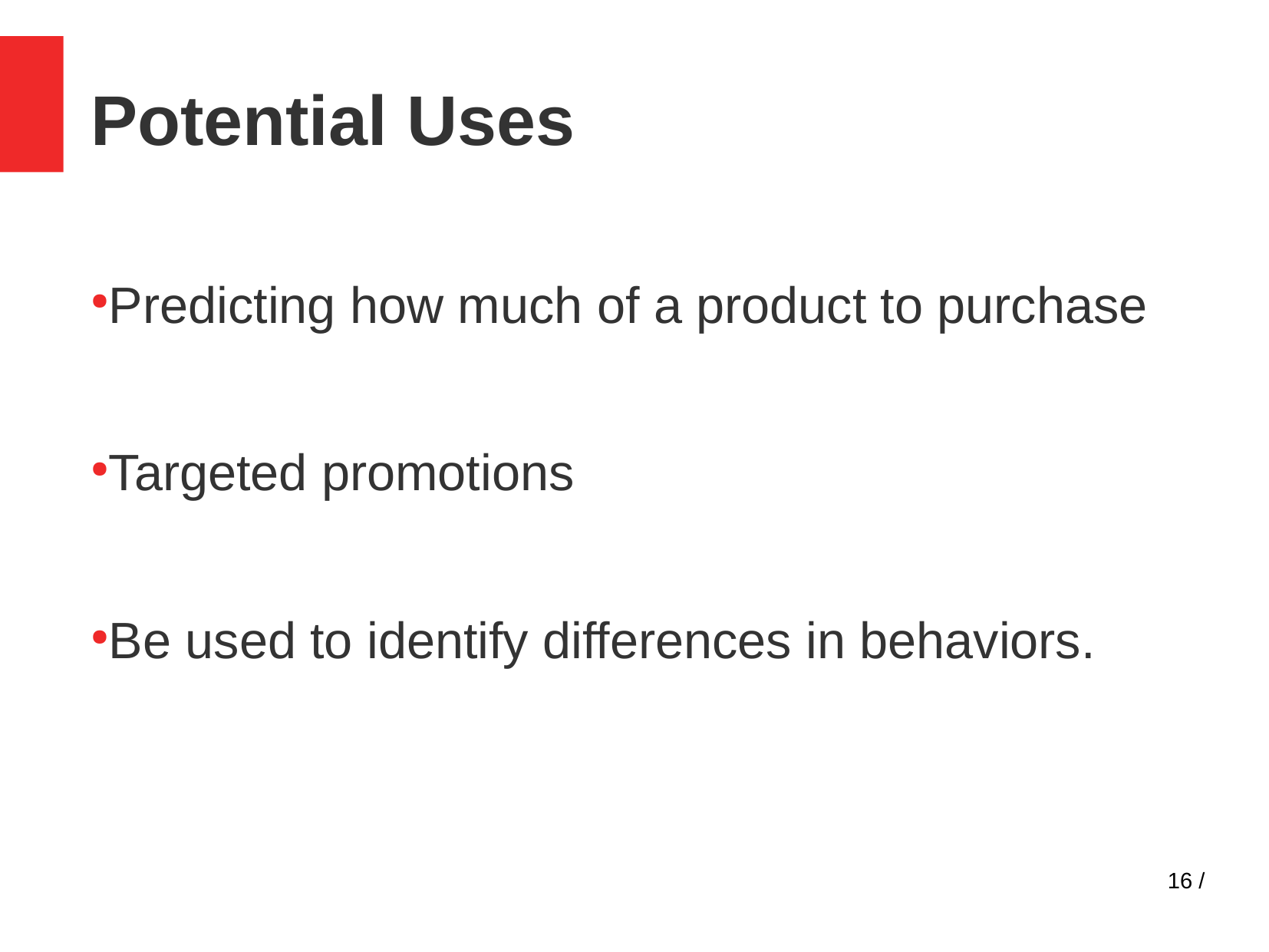

Potential Uses
Predicting how much of a product to purchase

Targeted promotions

Be used to identify differences in behaviors.
16 /